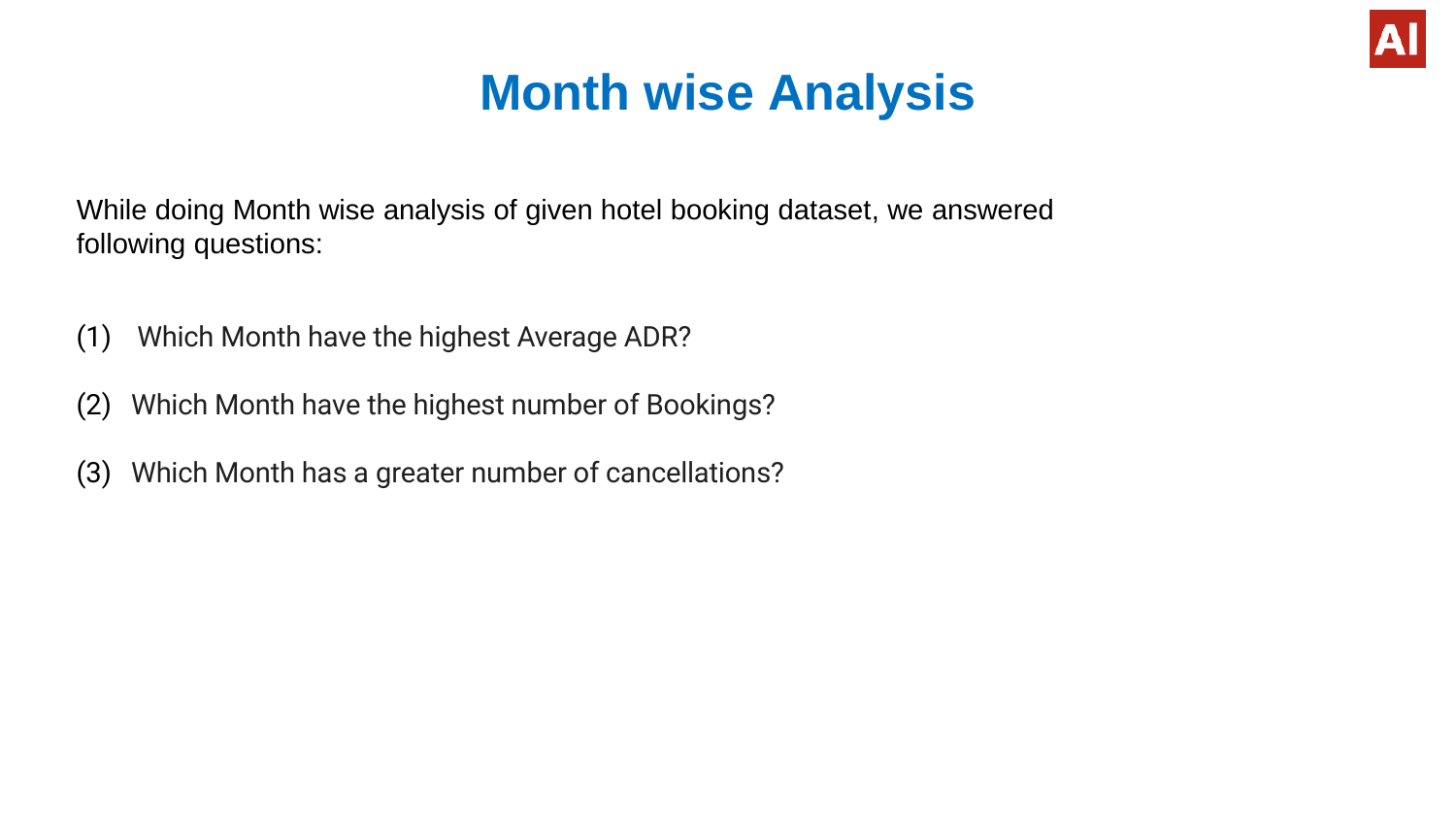

# Month wise Analysis
While doing Month wise analysis of given hotel booking dataset, we answered
following questions:

Which Month have the highest Average ADR?

Which Month have the highest number of Bookings?

Which Month has a greater number of cancellations?